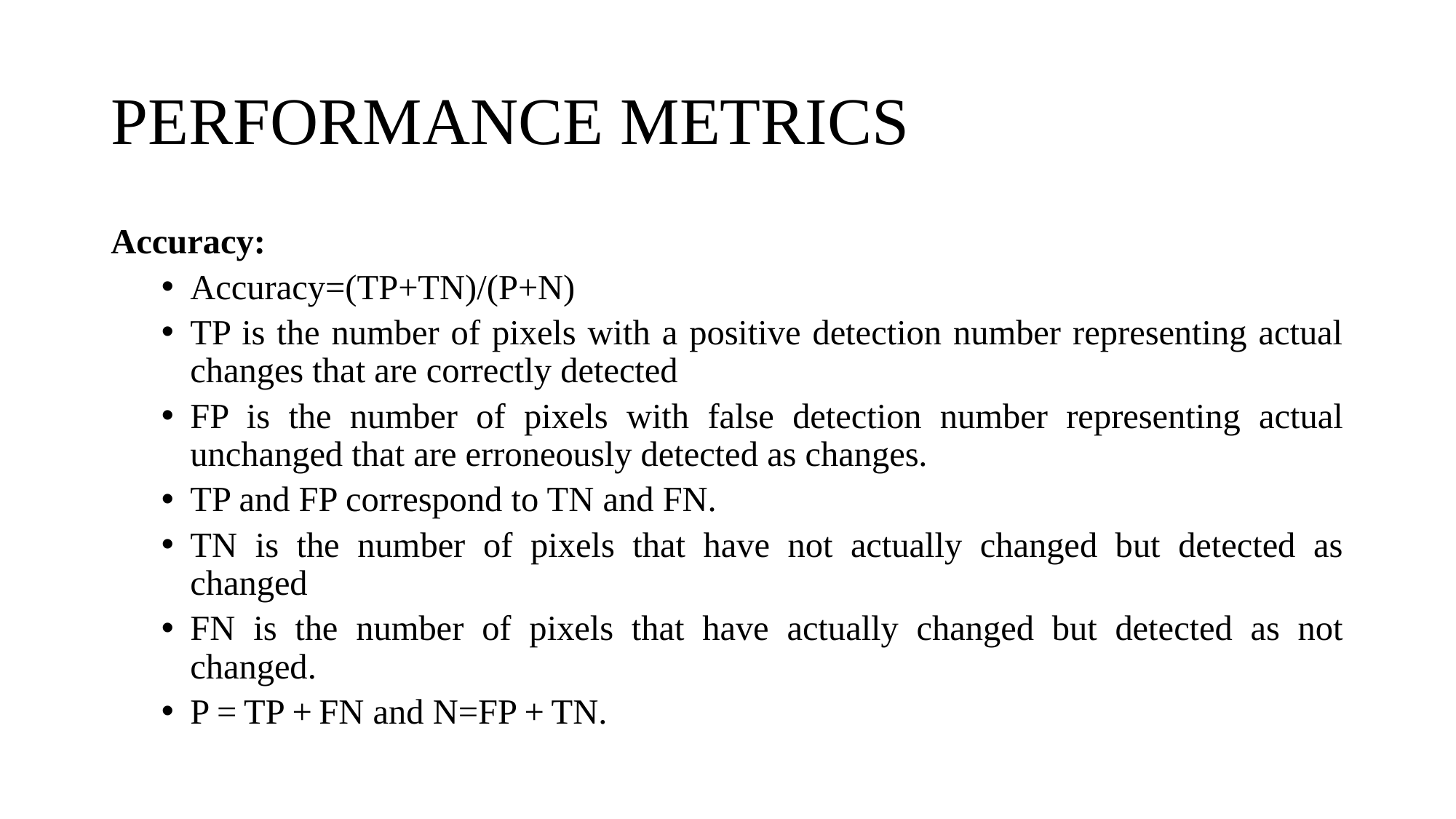

# PERFORMANCE METRICS
Accuracy:
Accuracy=(TP+TN)/(P+N)
TP is the number of pixels with a positive detection number representing actual changes that are correctly detected
FP is the number of pixels with false detection number representing actual unchanged that are erroneously detected as changes.
TP and FP correspond to TN and FN.
TN is the number of pixels that have not actually changed but detected as changed
FN is the number of pixels that have actually changed but detected as not changed.
P = TP + FN and N=FP + TN.